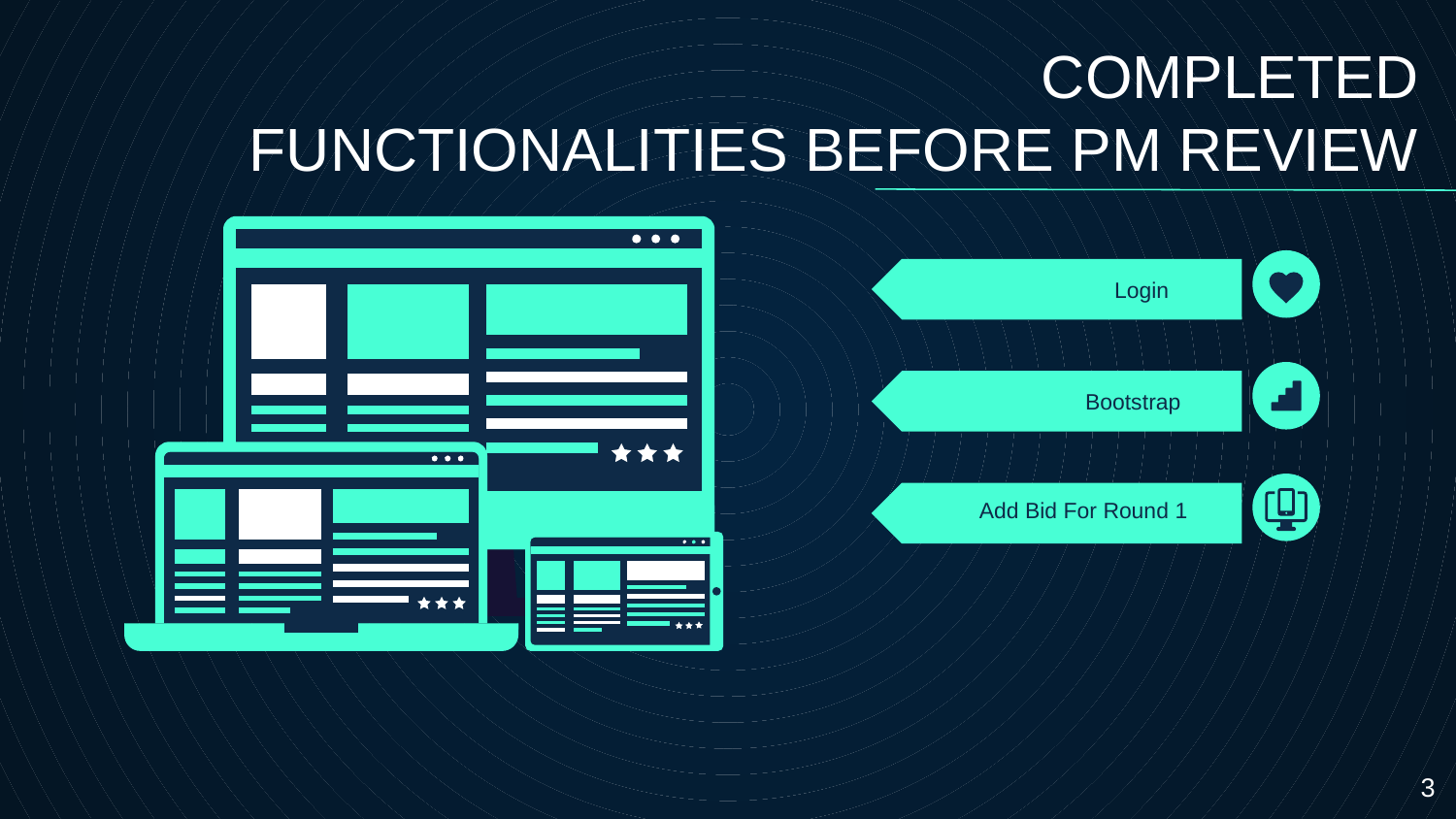

COMPLETED
FUNCTIONALITIES BEFORE PM REVIEW

# Login

Bootstrap

Add Bid For Round 1

3